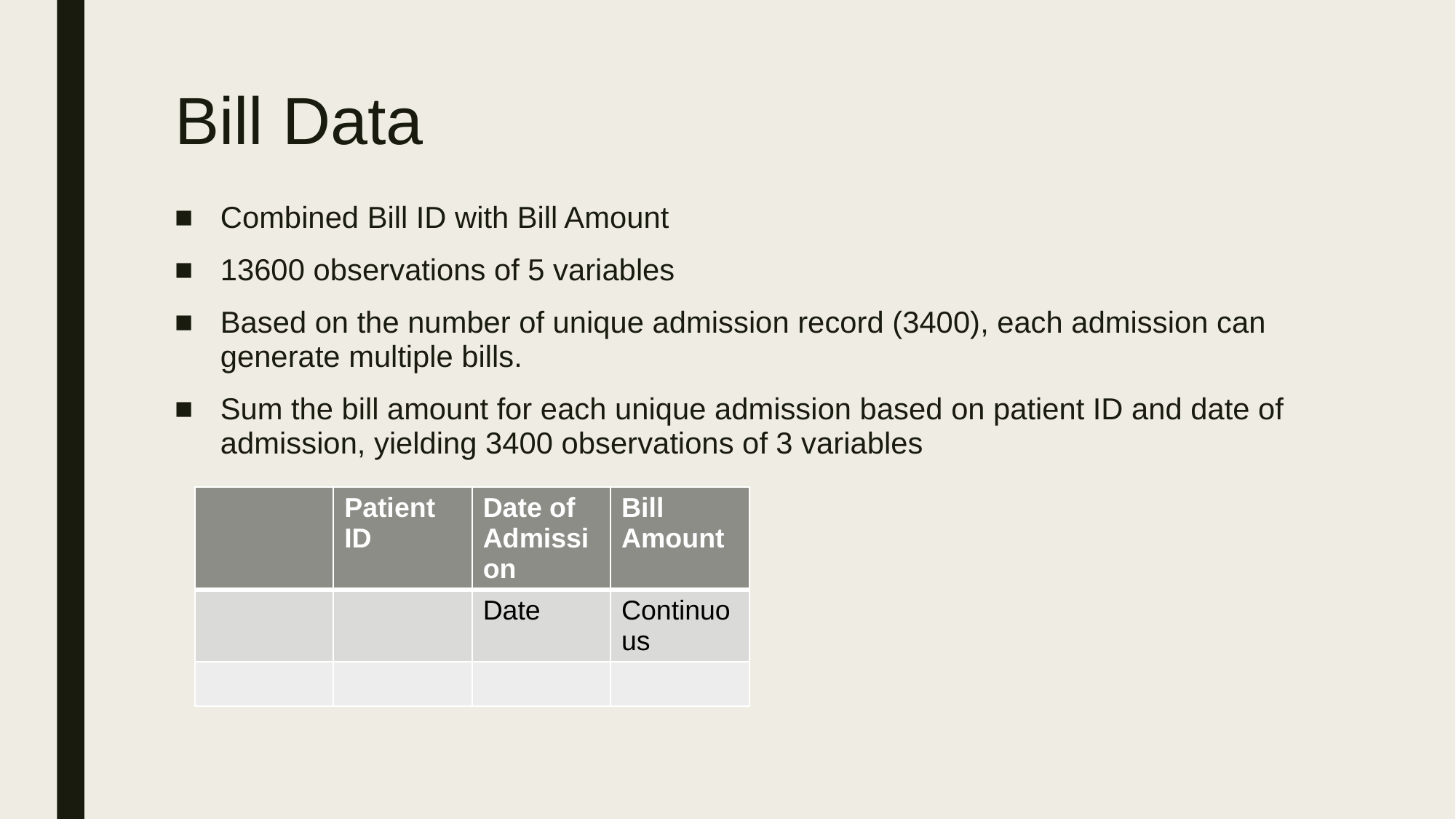

# Bill Data
Combined Bill ID with Bill Amount
13600 observations of 5 variables
Based on the number of unique admission record (3400), each admission can generate multiple bills.
Sum the bill amount for each unique admission based on patient ID and date of admission, yielding 3400 observations of 3 variables

|  | Patient ID | Date of Admission | Bill Amount |
| --- | --- | --- | --- |
|  |  | Date | Continuous |
|  |  |  |  |